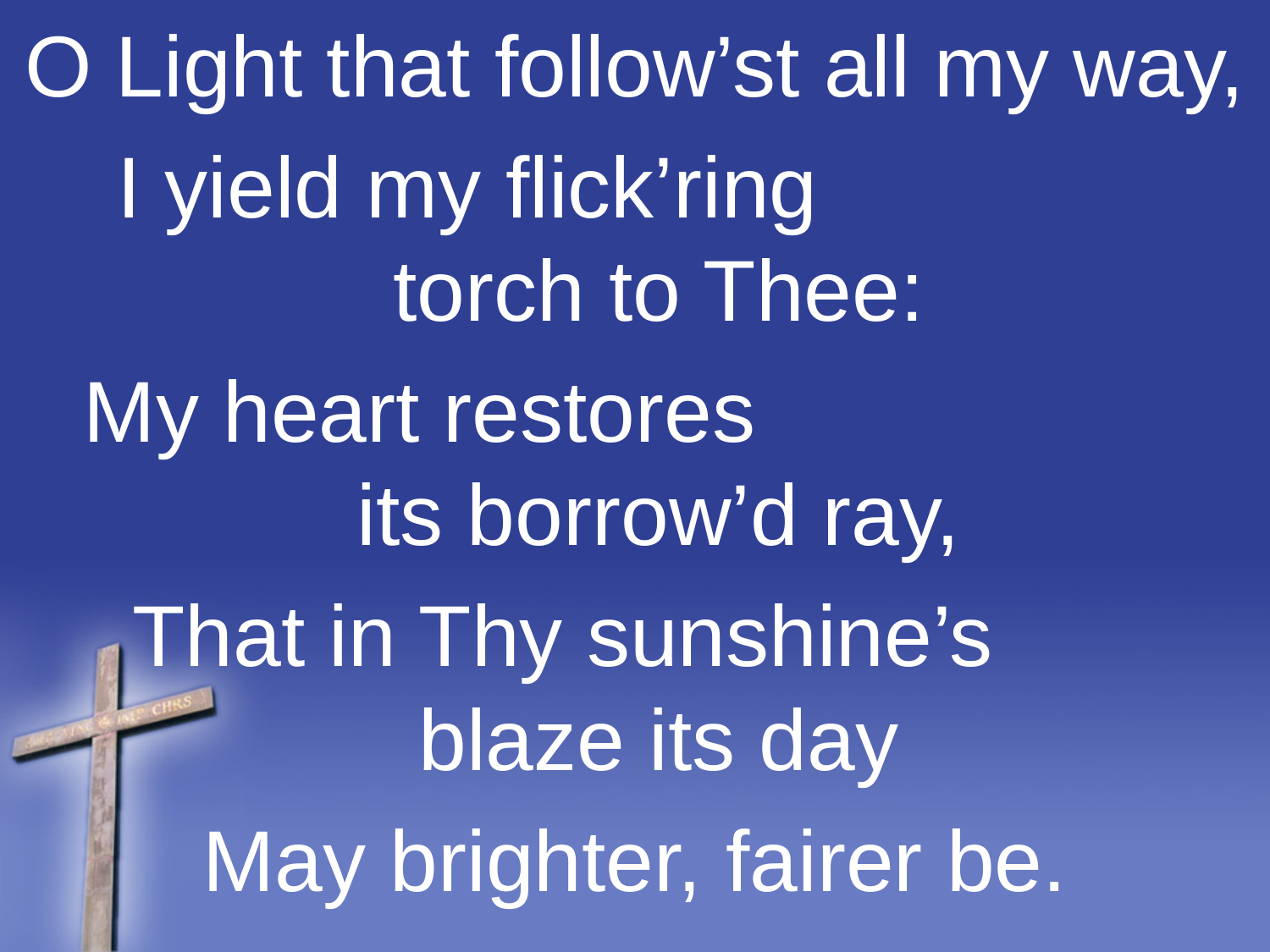

O Light that follow’st all my way,
I yield my flick’ring               torch to Thee:
  My heart restores                     its borrow’d ray,
 That in Thy sunshine’s        blaze its day
May brighter, fairer be.